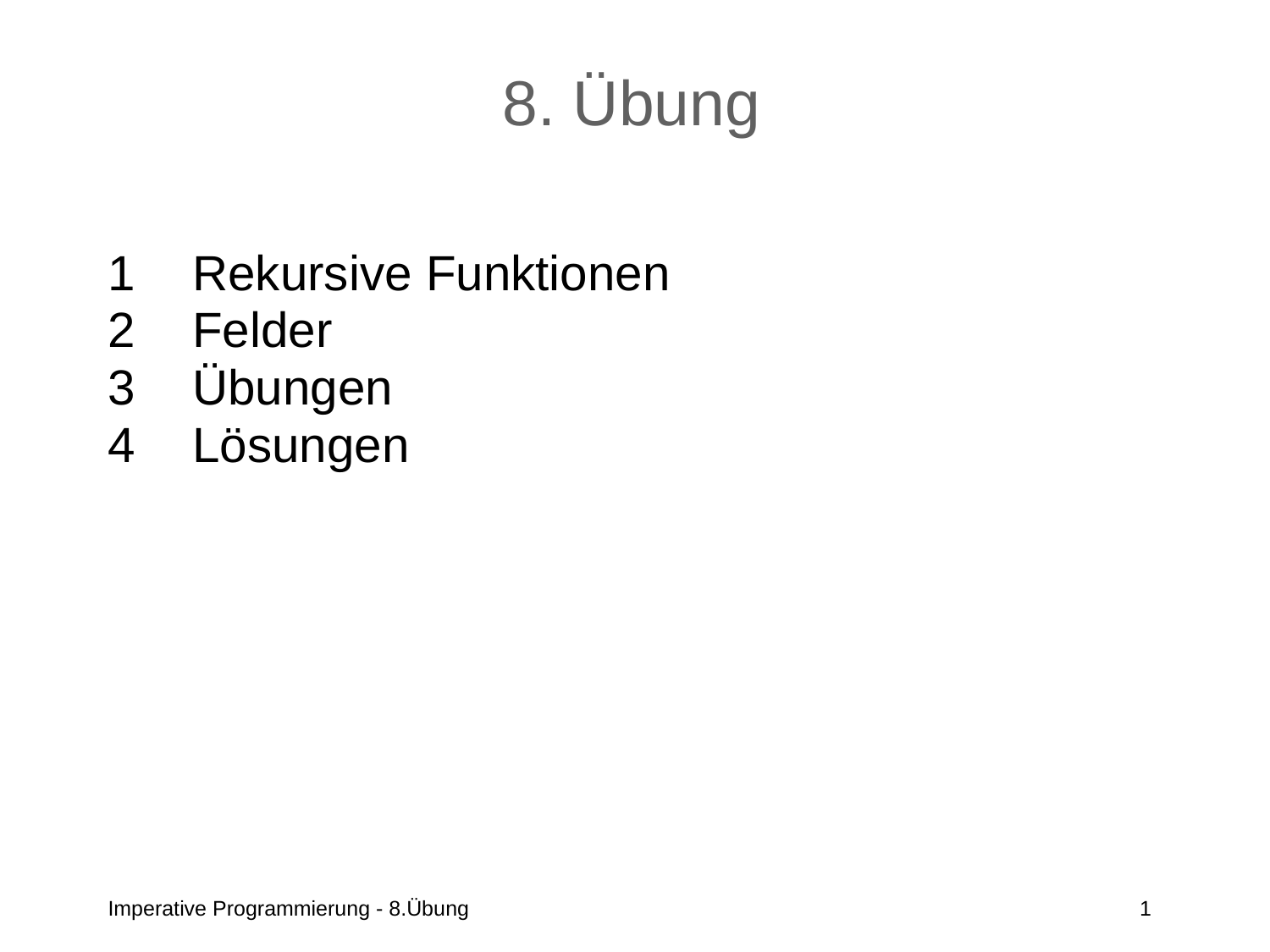

# 8. Übung
Rekursive Funktionen
Felder
Übungen
Lösungen
Imperative Programmierung - 8.Übung
1